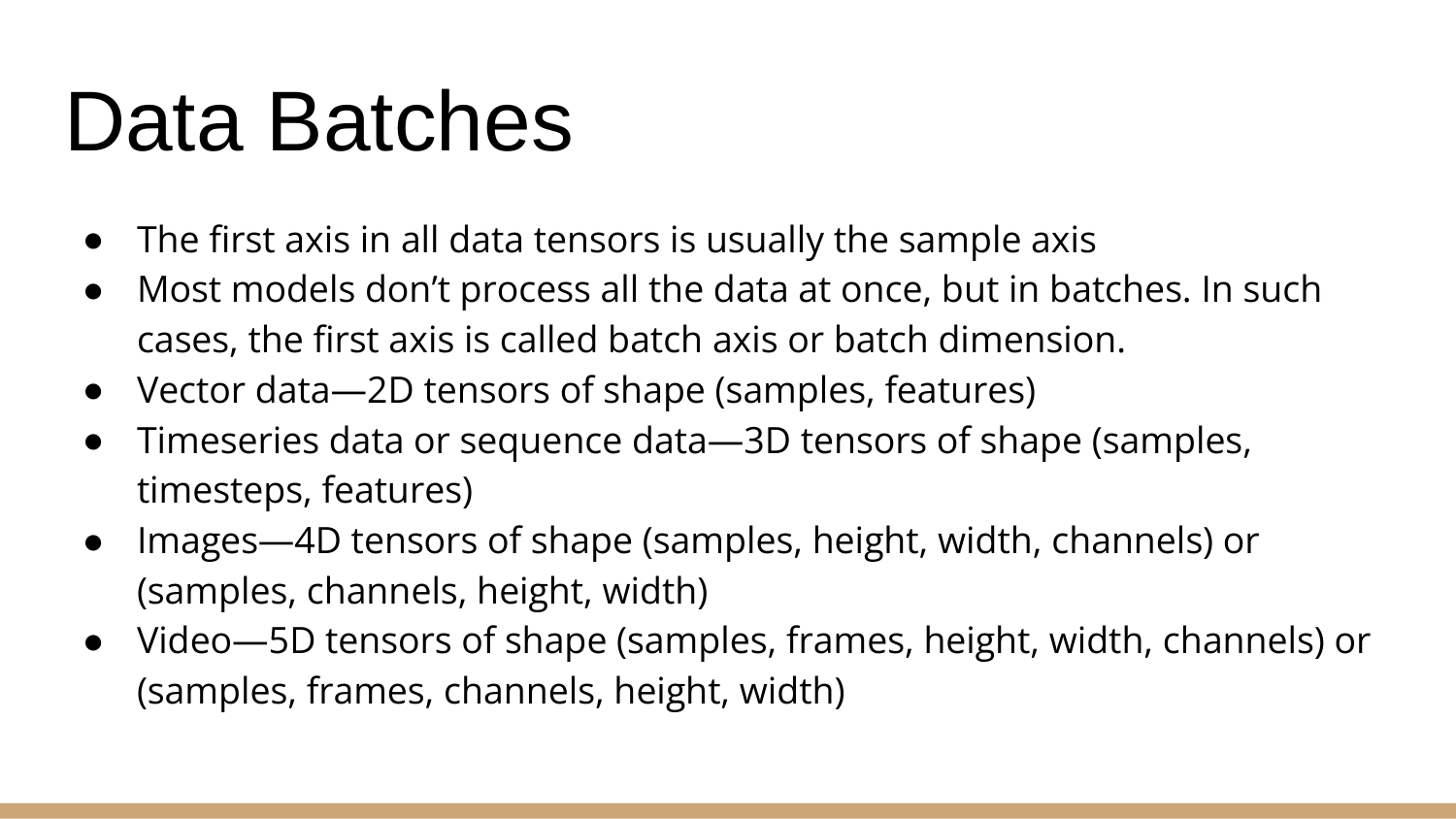

# Data Batches
The first axis in all data tensors is usually the sample axis
Most models don’t process all the data at once, but in batches. In such cases, the first axis is called batch axis or batch dimension.
Vector data—2D tensors of shape (samples, features)
Timeseries data or sequence data—3D tensors of shape (samples, timesteps, features)
Images—4D tensors of shape (samples, height, width, channels) or (samples, channels, height, width)
Video—5D tensors of shape (samples, frames, height, width, channels) or (samples, frames, channels, height, width)